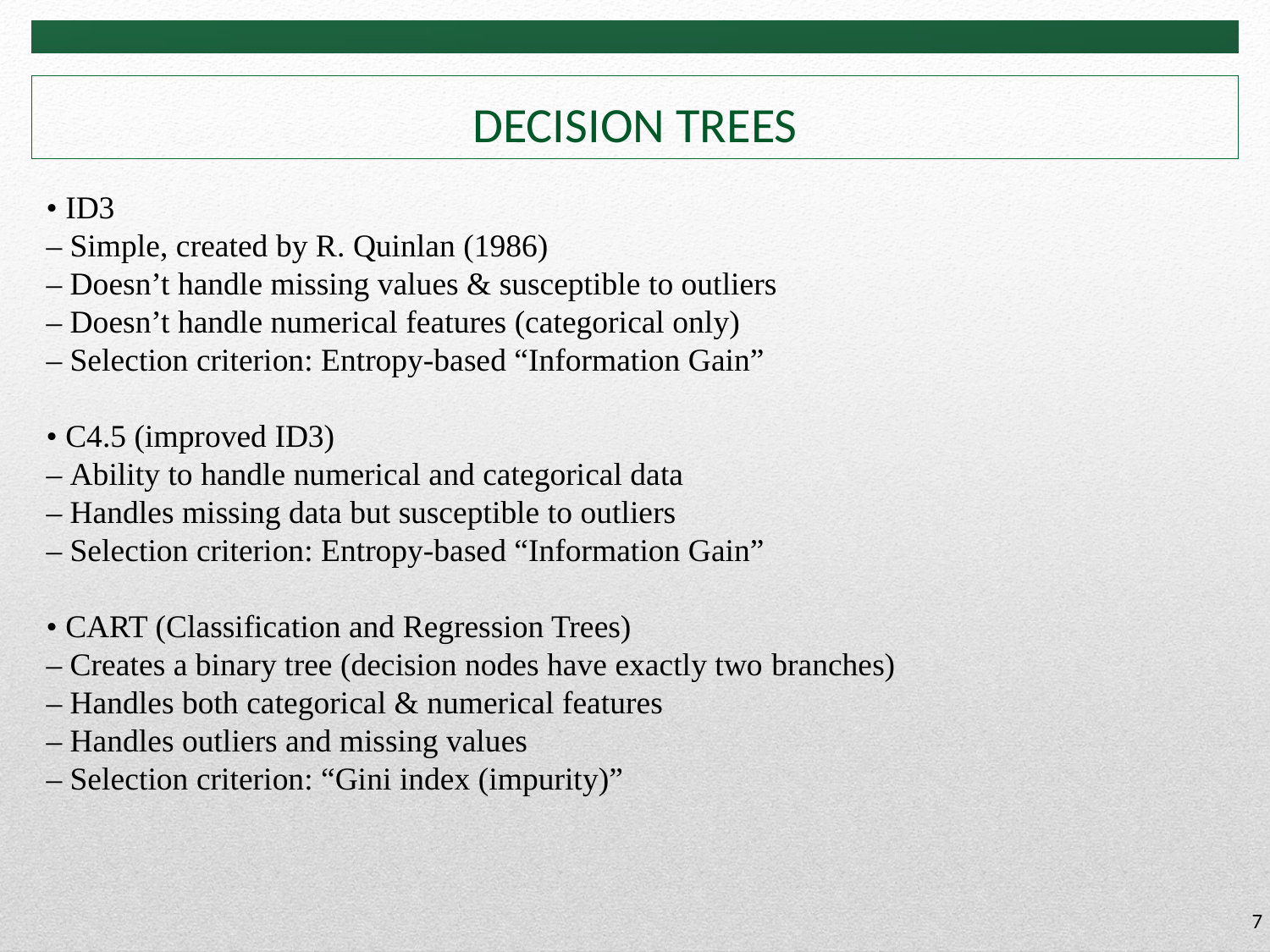

# DECISION TREES
• ID3
– Simple, created by R. Quinlan (1986)
– Doesn’t handle missing values & susceptible to outliers
– Doesn’t handle numerical features (categorical only)
– Selection criterion: Entropy-based “Information Gain”

• C4.5 (improved ID3)
– Ability to handle numerical and categorical data
– Handles missing data but susceptible to outliers
– Selection criterion: Entropy-based “Information Gain”

• CART (Classification and Regression Trees)
– Creates a binary tree (decision nodes have exactly two branches)
– Handles both categorical & numerical features
– Handles outliers and missing values
– Selection criterion: “Gini index (impurity)”
7